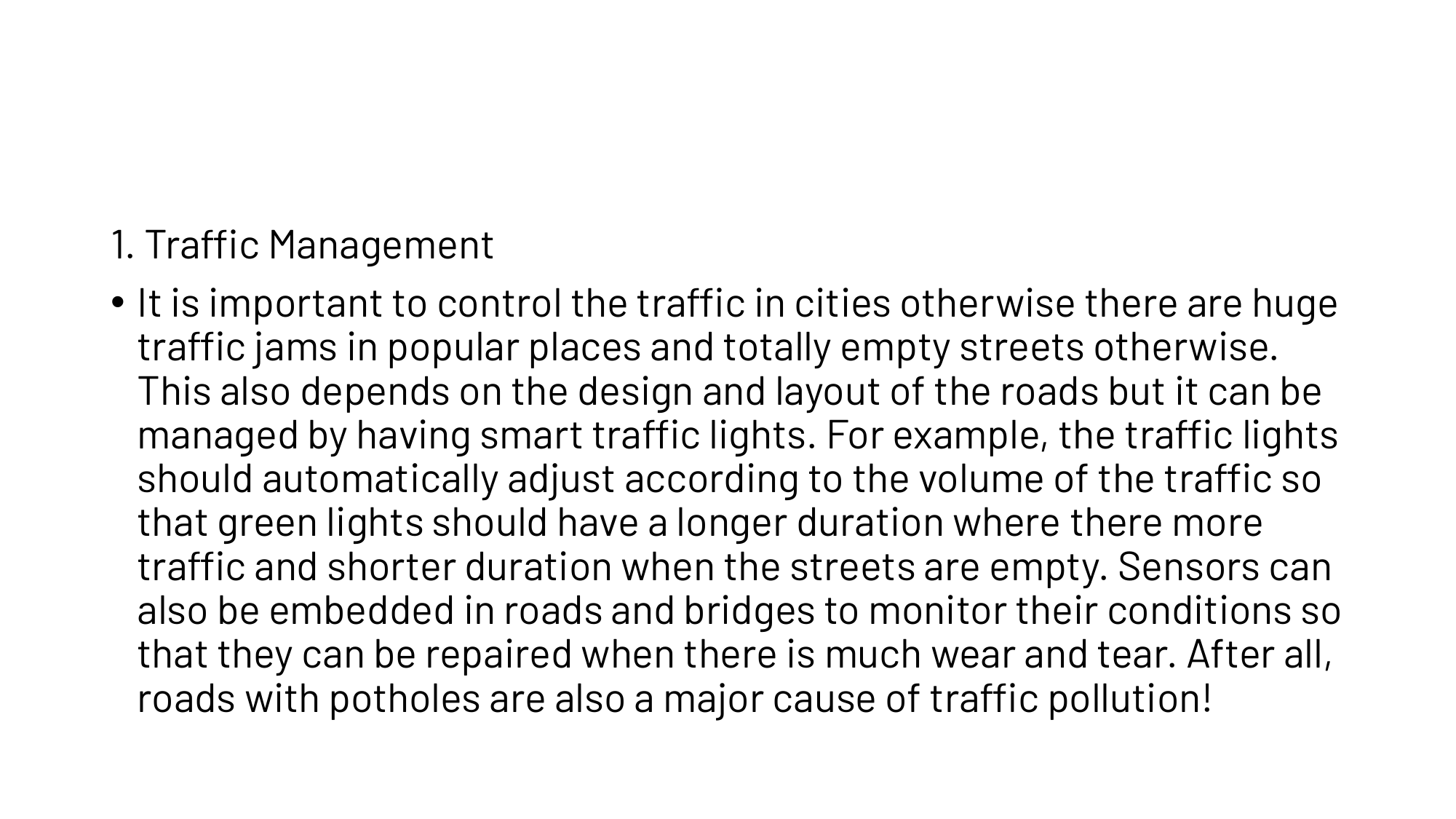

#
1. Traffic Management
It is important to control the traffic in cities otherwise there are huge traffic jams in popular places and totally empty streets otherwise. This also depends on the design and layout of the roads but it can be managed by having smart traffic lights. For example, the traffic lights should automatically adjust according to the volume of the traffic so that green lights should have a longer duration where there more traffic and shorter duration when the streets are empty. Sensors can also be embedded in roads and bridges to monitor their conditions so that they can be repaired when there is much wear and tear. After all, roads with potholes are also a major cause of traffic pollution!